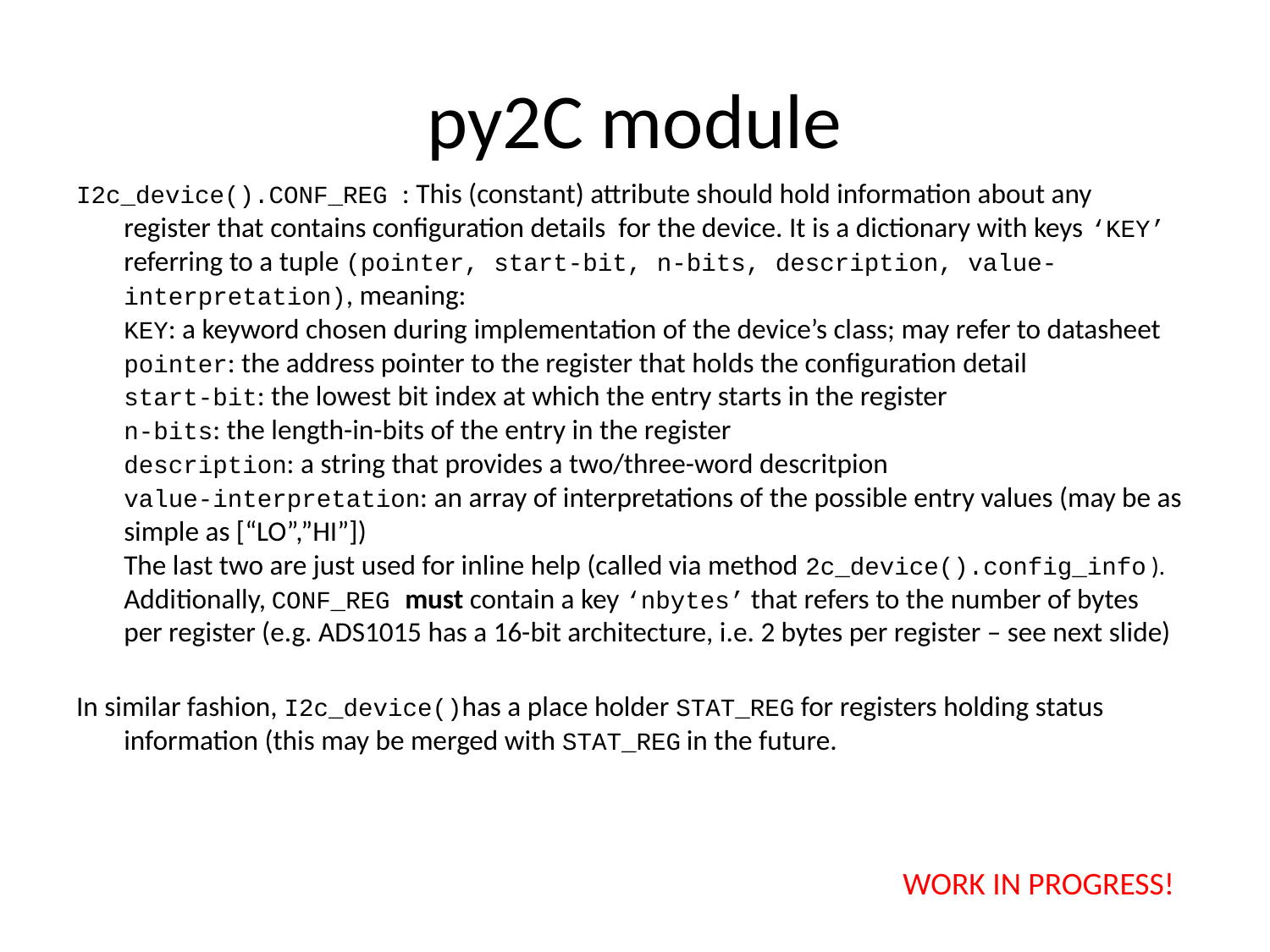

# py2C module
I2c_device().CONF_REG : This (constant) attribute should hold information about any register that contains configuration details  for the device. It is a dictionary with keys ‘KEY’ referring to a tuple (pointer, start-bit, n-bits, description, value-interpretation), meaning:
KEY: a keyword chosen during implementation of the device’s class; may refer to datasheet
pointer: the address pointer to the register that holds the configuration detail
start-bit: the lowest bit index at which the entry starts in the register
n-bits: the length-in-bits of the entry in the register
description: a string that provides a two/three-word descritpion
value-interpretation: an array of interpretations of the possible entry values (may be as simple as [“LO”,”HI”])
The last two are just used for inline help (called via method 2c_device().config_info ).
Additionally, CONF_REG must contain a key ‘nbytes’ that refers to the number of bytes per register (e.g. ADS1015 has a 16-bit architecture, i.e. 2 bytes per register – see next slide)

In similar fashion, I2c_device()has a place holder STAT_REG for registers holding status information (this may be merged with STAT_REG in the future.
WORK IN PROGRESS!